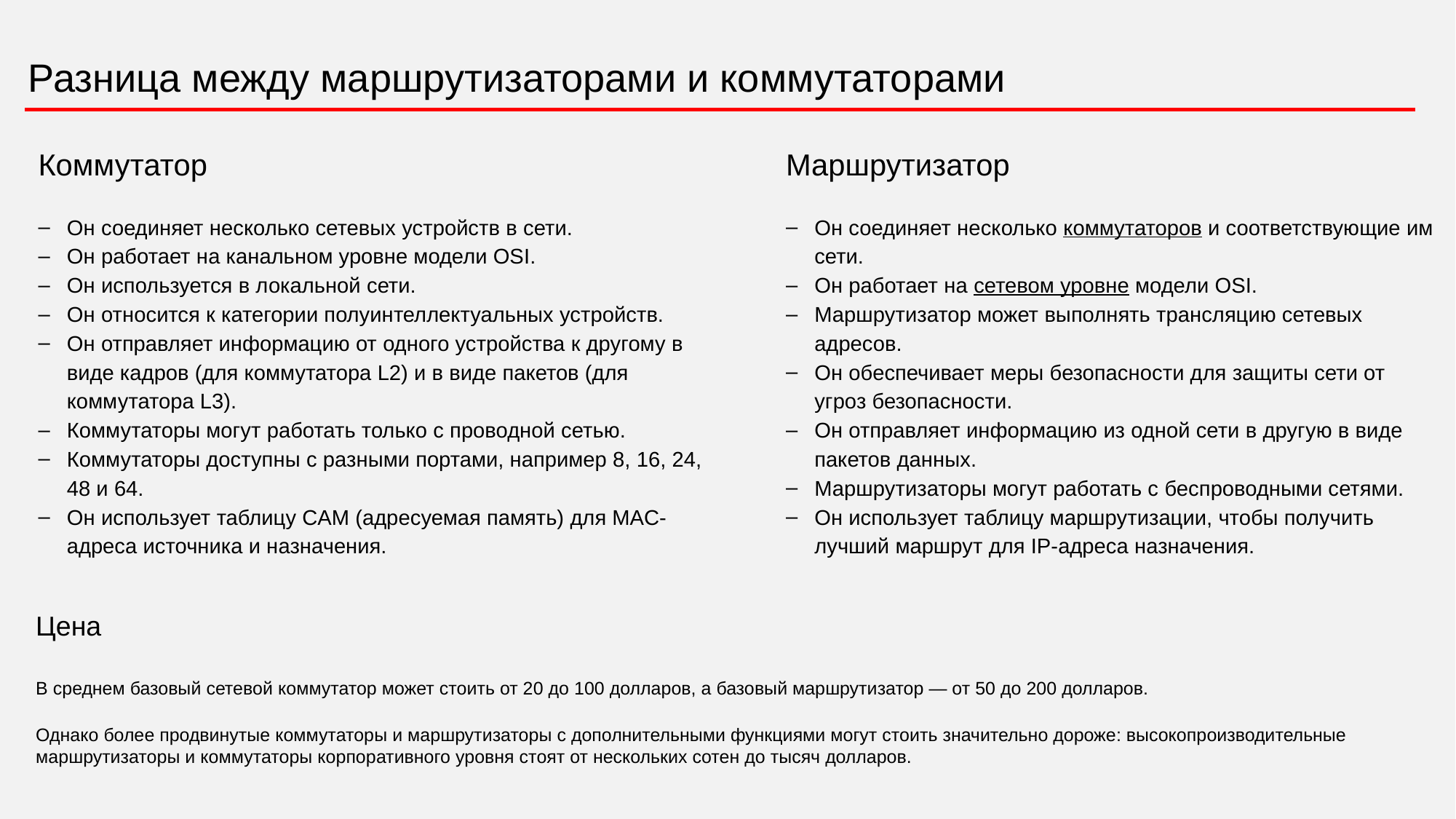

Разница между маршрутизаторами и коммутаторами
Коммутатор

Он соединяет несколько сетевых устройств в сети.
Он работает на канальном уровне модели OSI.
Он используется в локальной сети.
Он относится к категории полуинтеллектуальных устройств.
Он отправляет информацию от одного устройства к другому в виде кадров (для коммутатора L2) и в виде пакетов (для коммутатора L3).
Коммутаторы могут работать только с проводной сетью.
Коммутаторы доступны с разными портами, например 8, 16, 24, 48 и 64.
Он использует таблицу CAM (адресуемая память) для MAC-адреса источника и назначения.
Маршрутизатор

Он соединяет несколько коммутаторов и соответствующие им сети.
Он работает на сетевом уровне модели OSI.
Маршрутизатор может выполнять трансляцию сетевых адресов.
Он обеспечивает меры безопасности для защиты сети от угроз безопасности.
Он отправляет информацию из одной сети в другую в виде пакетов данных.
Маршрутизаторы могут работать с беспроводными сетями.
Он использует таблицу маршрутизации, чтобы получить лучший маршрут для IP-адреса назначения.

Цена

В среднем базовый сетевой коммутатор может стоить от 20 до 100 долларов, а базовый маршрутизатор — от 50 до 200 долларов.

Однако более продвинутые коммутаторы и маршрутизаторы с дополнительными функциями могут стоить значительно дороже: высокопроизводительные маршрутизаторы и коммутаторы корпоративного уровня стоят от нескольких сотен до тысяч долларов.